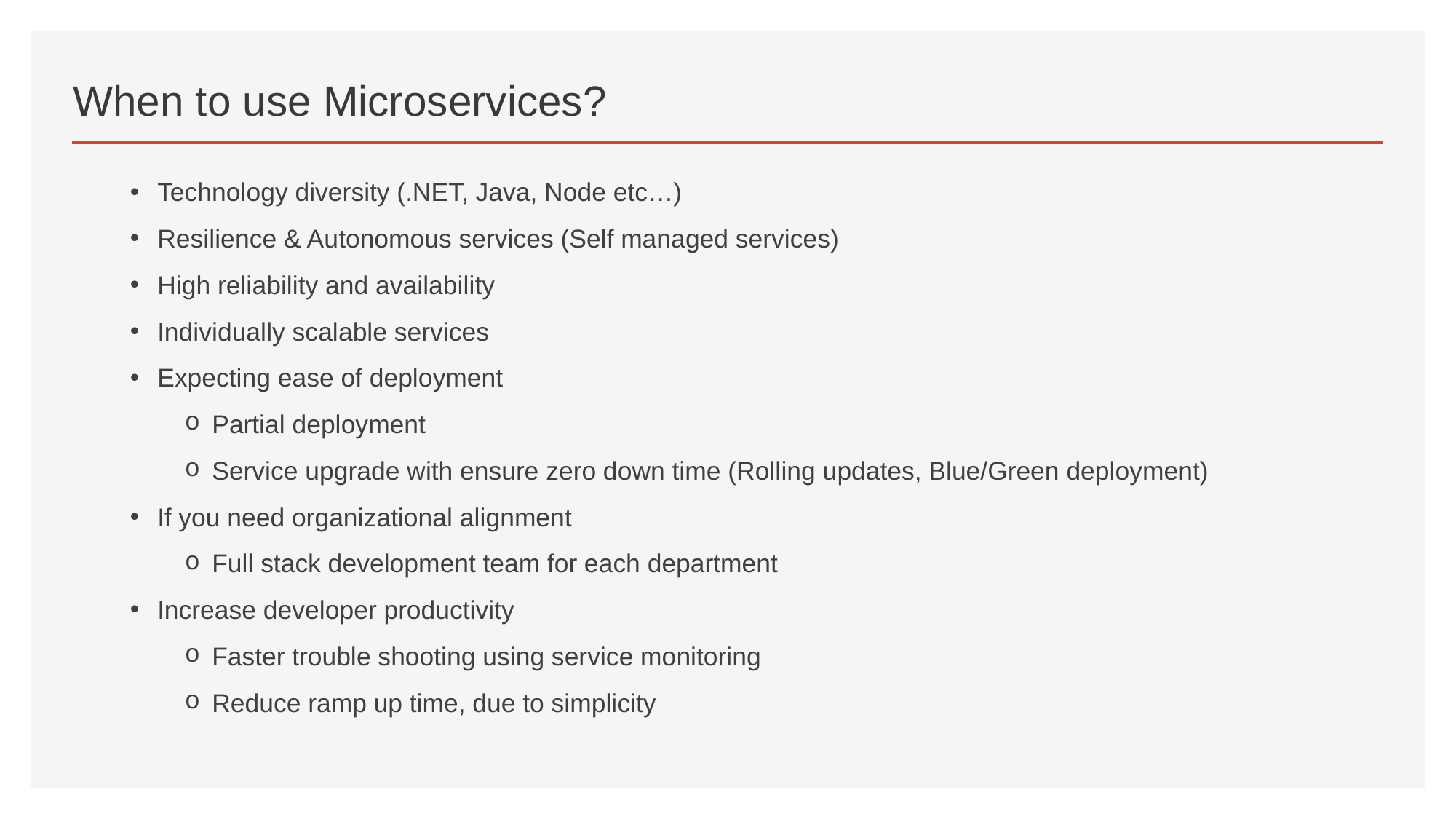

# When to use Microservices?
Technology diversity (.NET, Java, Node etc…)
Resilience & Autonomous services (Self managed services)
High reliability and availability
Individually scalable services
Expecting ease of deployment
Partial deployment
Service upgrade with ensure zero down time (Rolling updates, Blue/Green deployment)
If you need organizational alignment
Full stack development team for each department
Increase developer productivity
Faster trouble shooting using service monitoring
Reduce ramp up time, due to simplicity